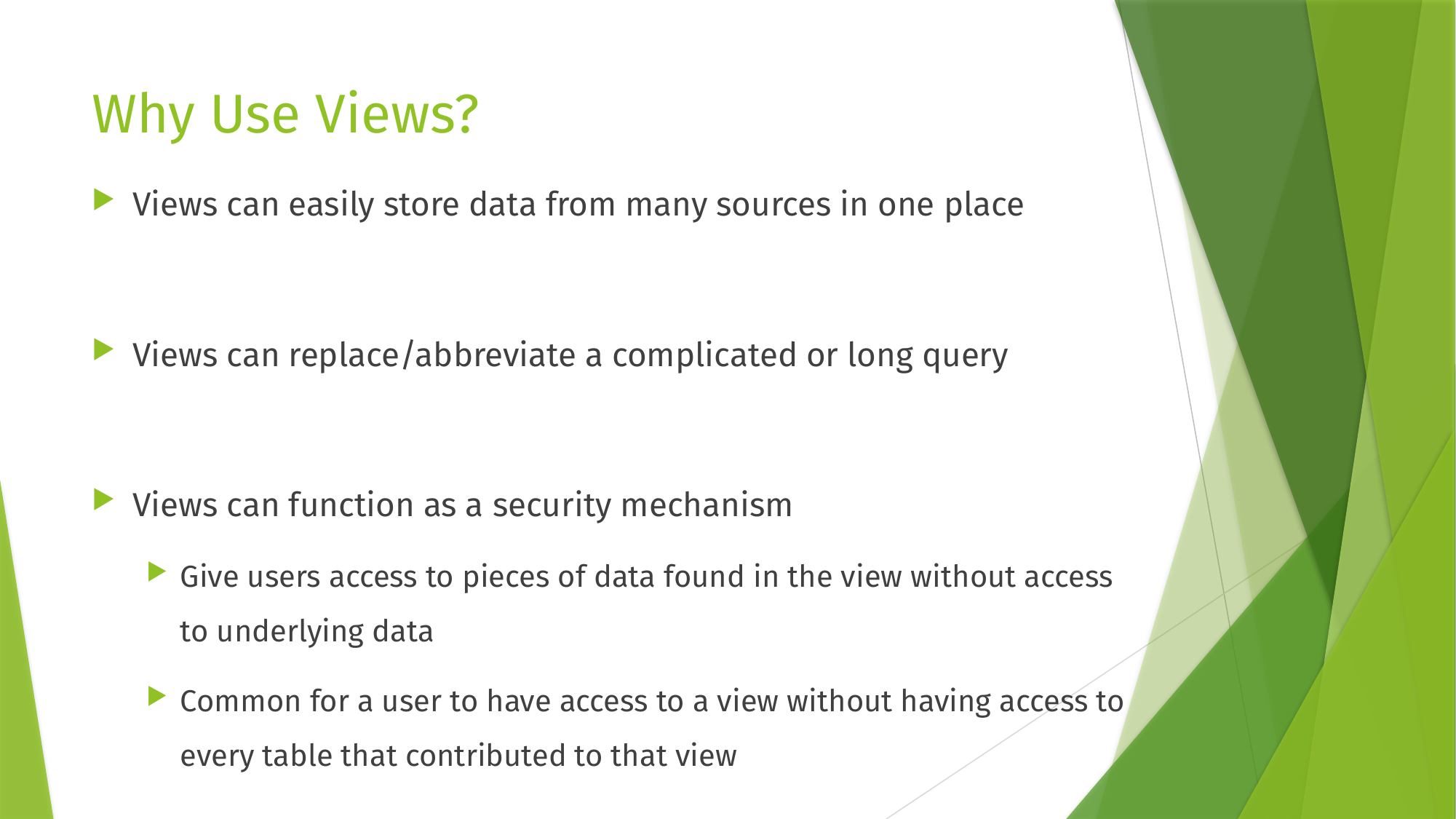

# Why Use Views?
Views can easily store data from many sources in one place

Views can replace/abbreviate a complicated or long query

Views can function as a security mechanism
Give users access to pieces of data found in the view without access to underlying data
Common for a user to have access to a view without having access to every table that contributed to that view